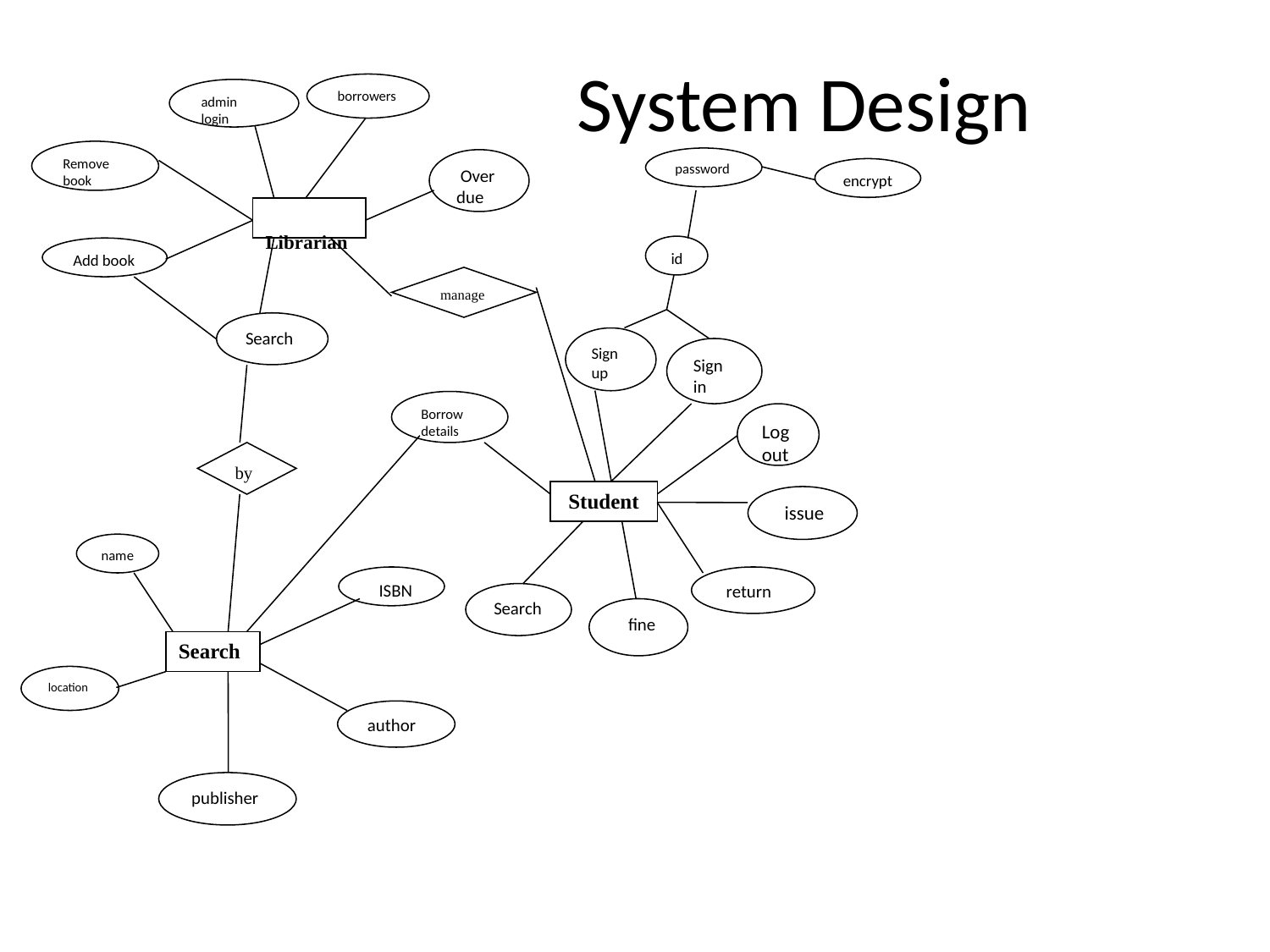

# System Design
borrowers
admin login

Remove book
password
 Over due
encrypt

 Librarian

 id
Add book

manage

Search
Sign up
Sign    in

Borrow details

Log out

by

 Student
  issue

name
   ISBN
 return

Search

   fine
Search

location

author
publisher